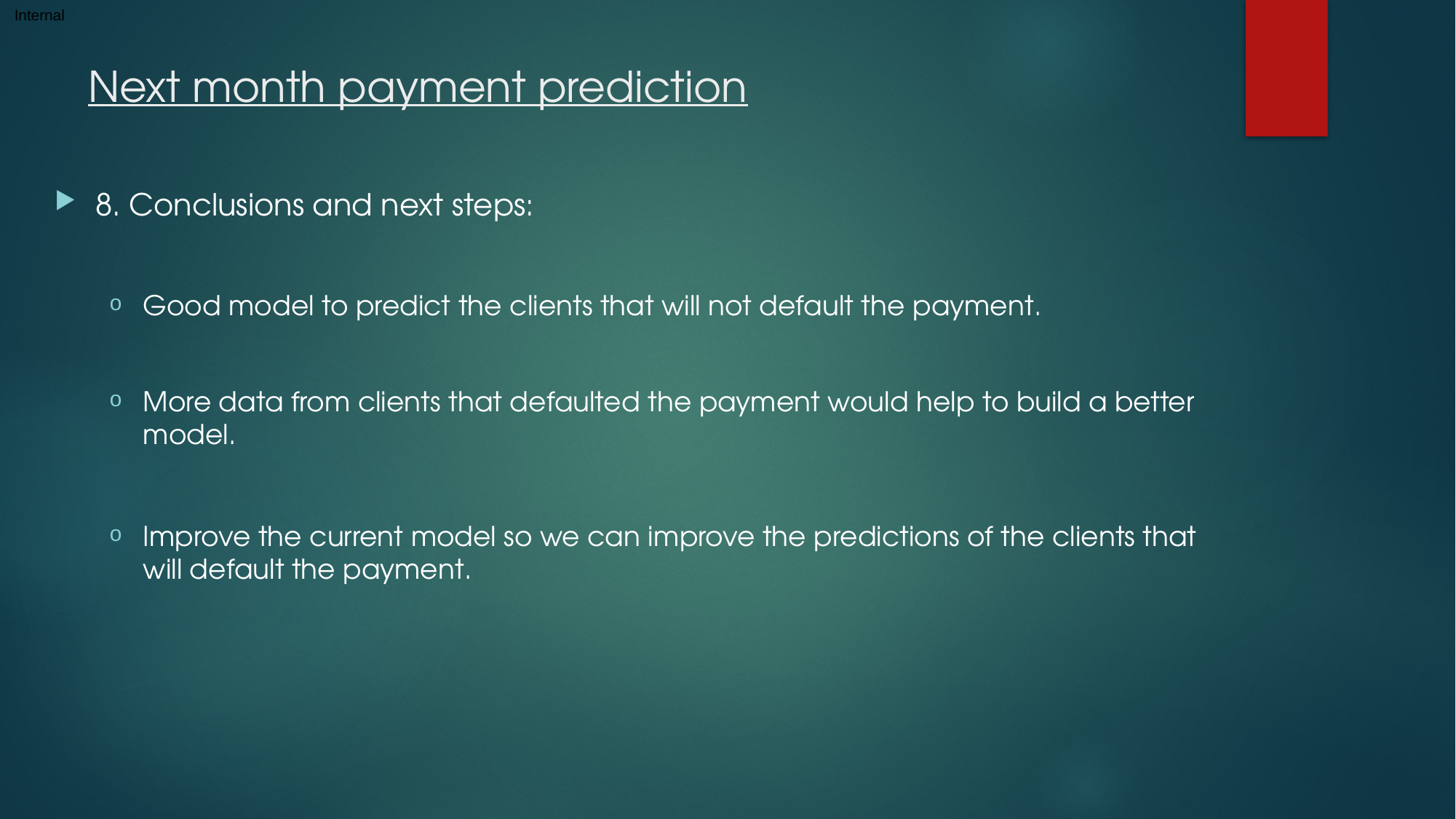

# Next month payment prediction

8. Conclusions and next steps:

Good model to predict the clients that will not default the payment.

More data from clients that defaulted the payment would help to build a better model.

Improve the current model so we can improve the predictions of the clients that will default the payment.